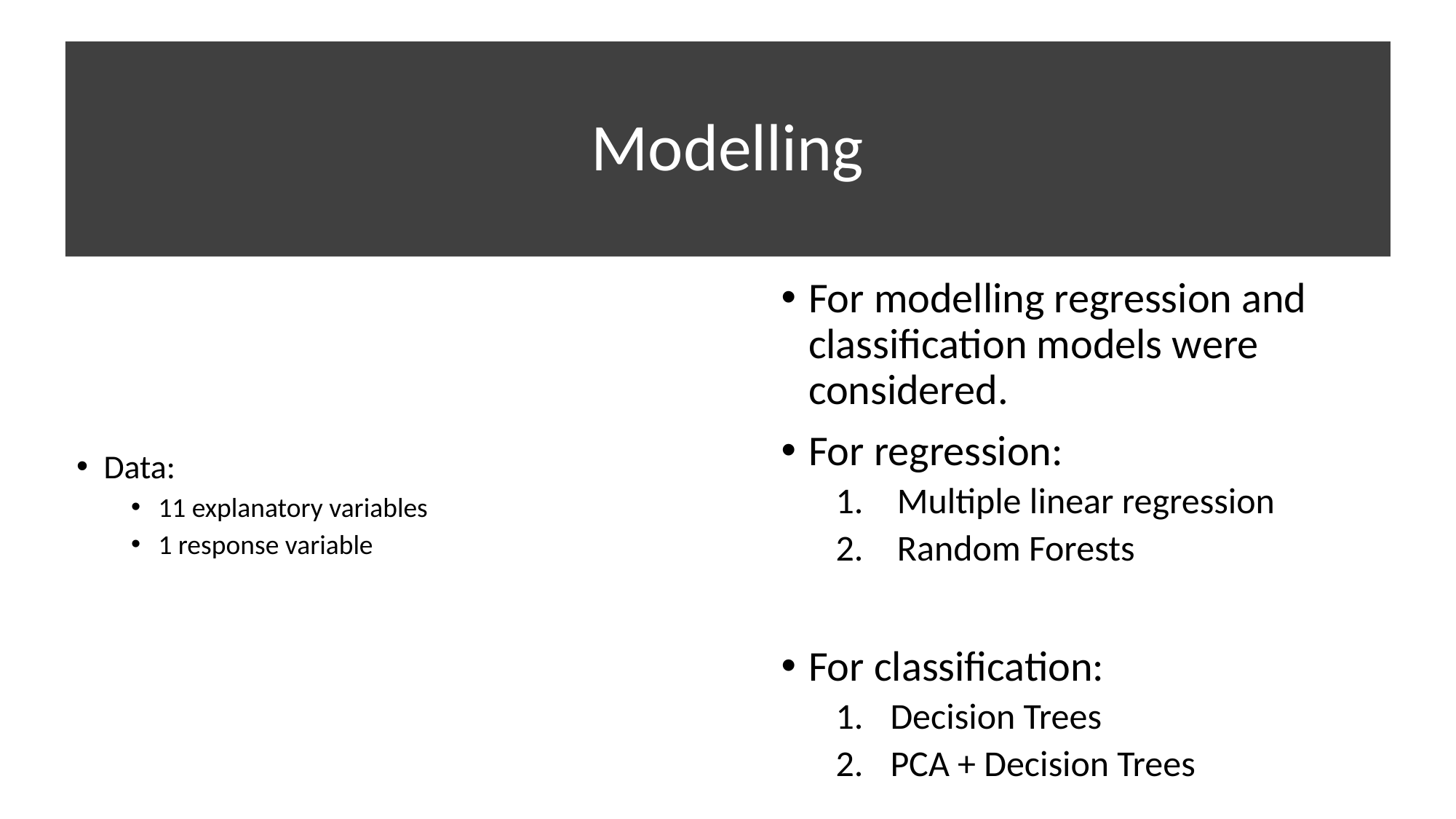

# Modelling
For modelling regression and classification models were considered.
For regression:
Multiple linear regression
Random Forests

For classification:
Decision Trees
PCA + Decision Trees
Data:
11 explanatory variables
1 response variable